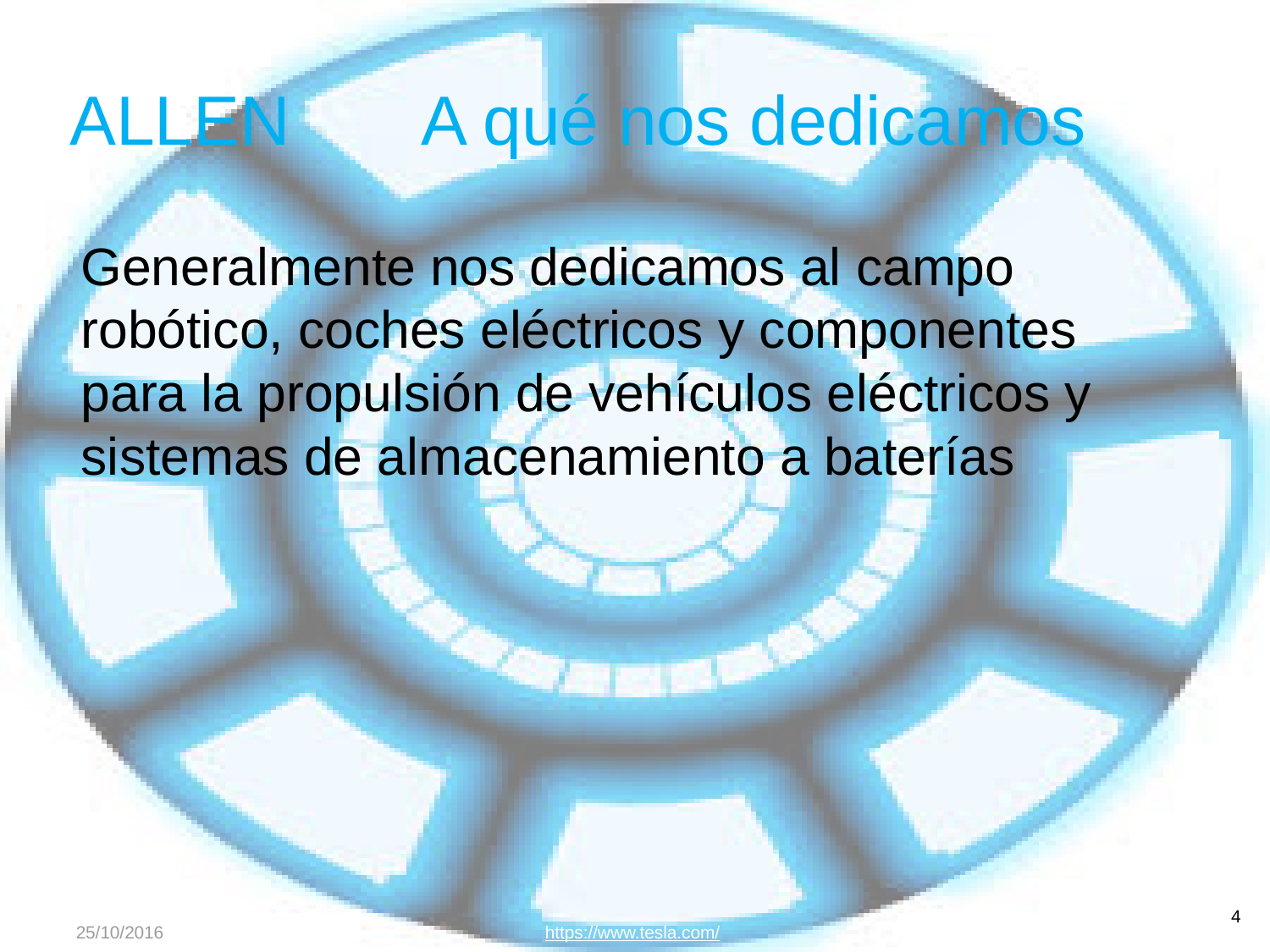

# ALLEN       A qué nos dedicamos
Generalmente nos dedicamos al campo robótico, coches eléctricos y componentes para la propulsión de vehículos eléctricos y sistemas de almacenamiento a baterías
4
25/10/2016
https://www.tesla.com/